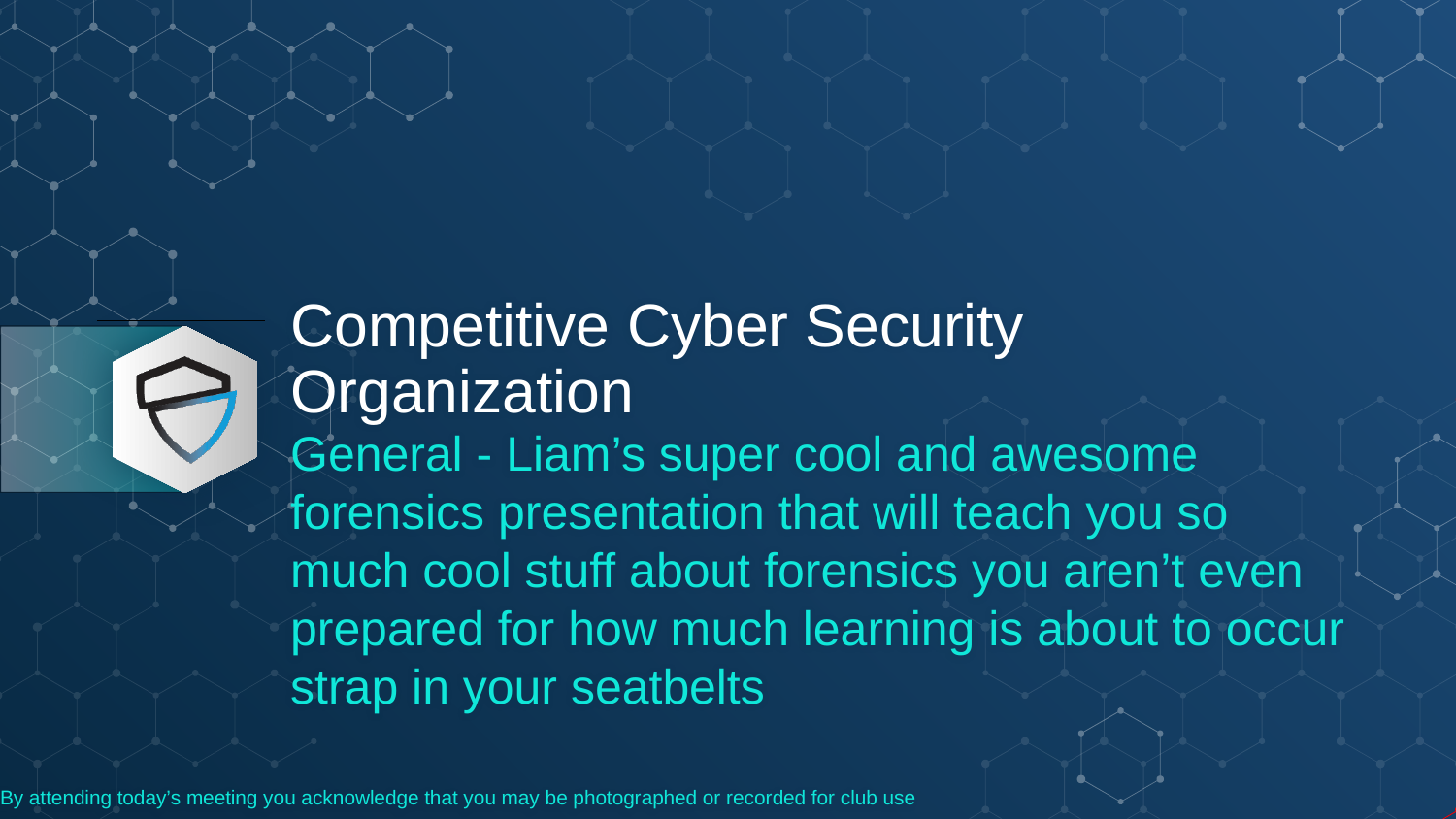

# Competitive Cyber Security Organization
General - Liam’s super cool and awesome forensics presentation that will teach you so much cool stuff about forensics you aren’t even prepared for how much learning is about to occur strap in your seatbelts

By attending today’s meeting you acknowledge that you may be photographed or recorded for club use